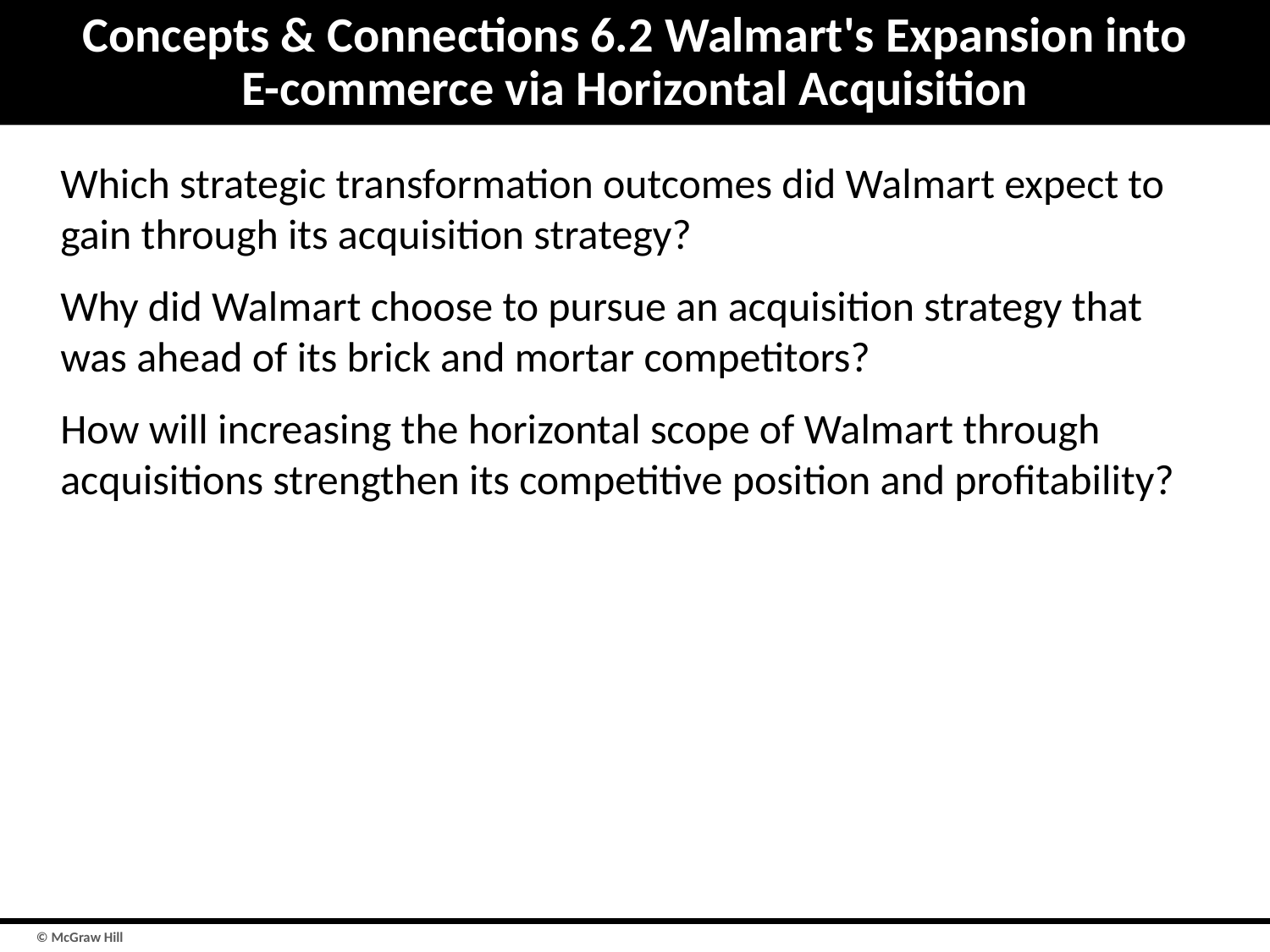

# Concepts & Connections 6.2 Walmart's Expansion into E-commerce via Horizontal Acquisition
Which strategic transformation outcomes did Walmart expect to gain through its acquisition strategy?
Why did Walmart choose to pursue an acquisition strategy that was ahead of its brick and mortar competitors?
How will increasing the horizontal scope of Walmart through acquisitions strengthen its competitive position and profitability?